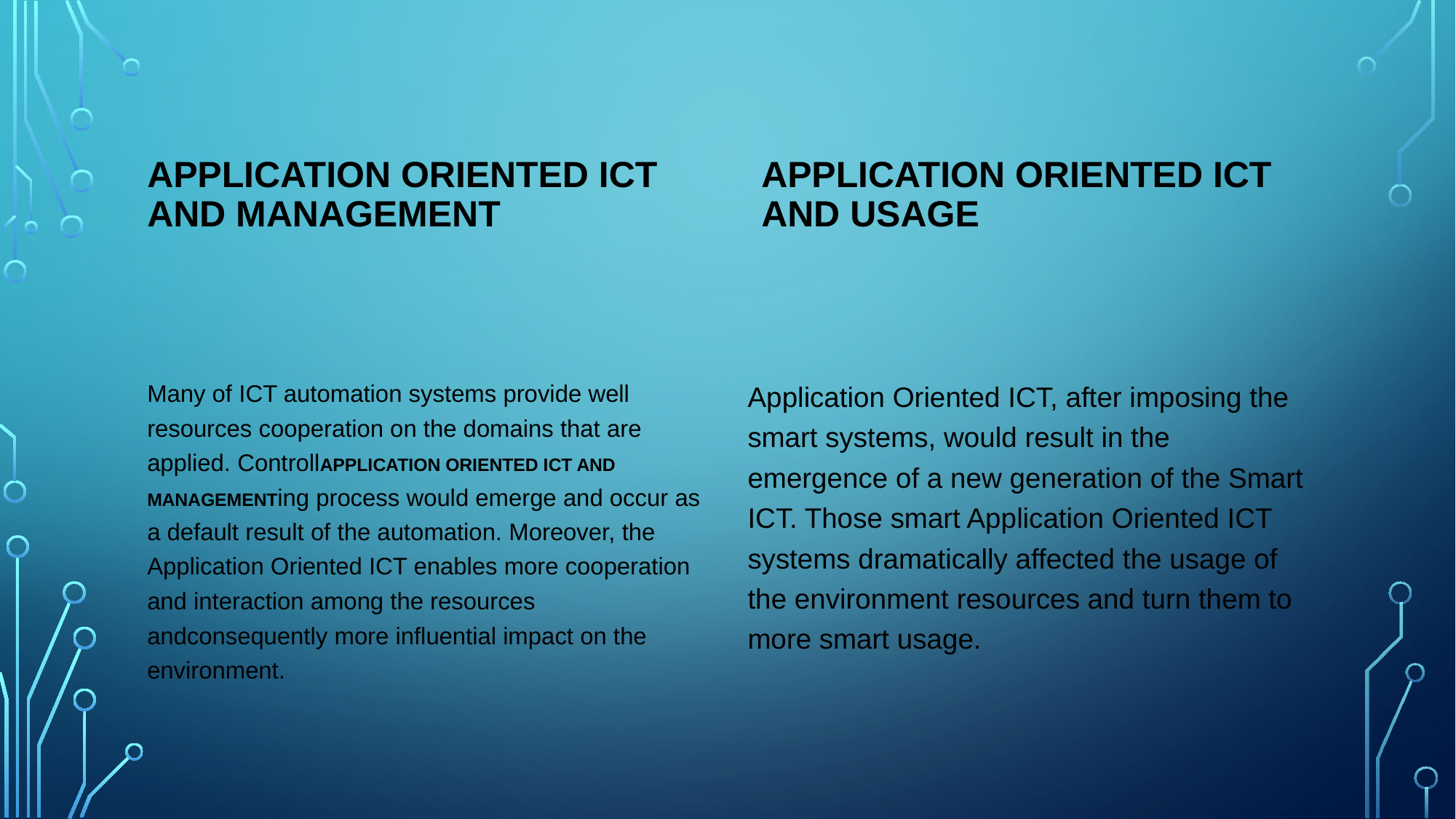

Application Oriented ICT and Management
Application Oriented ICT and Usage
Many of ICT automation systems provide well resources cooperation on the domains that are applied. ControllApplication Oriented ICT and Managementing process would emerge and occur as a default result of the automation. Moreover, the Application Oriented ICT enables more cooperation and interaction among the resources andconsequently more influential impact on the environment.
Application Oriented ICT, after imposing the smart systems, would result in the emergence of a new generation of the Smart ICT. Those smart Application Oriented ICT systems dramatically affected the usage of the environment resources and turn them to more smart usage.